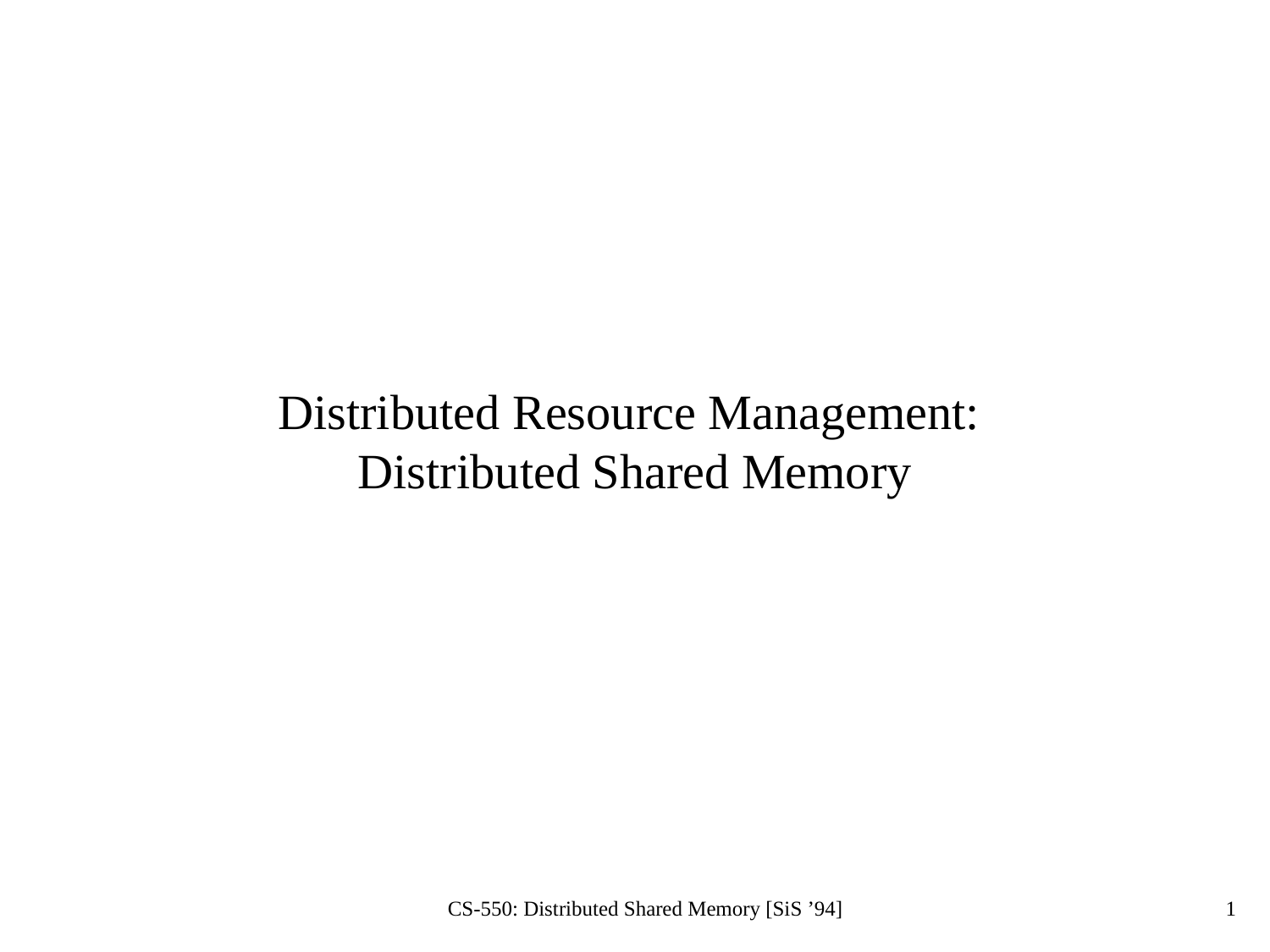

# Distributed Resource Management: Distributed Shared Memory
CS-550: Distributed Shared Memory [SiS ’94]
1